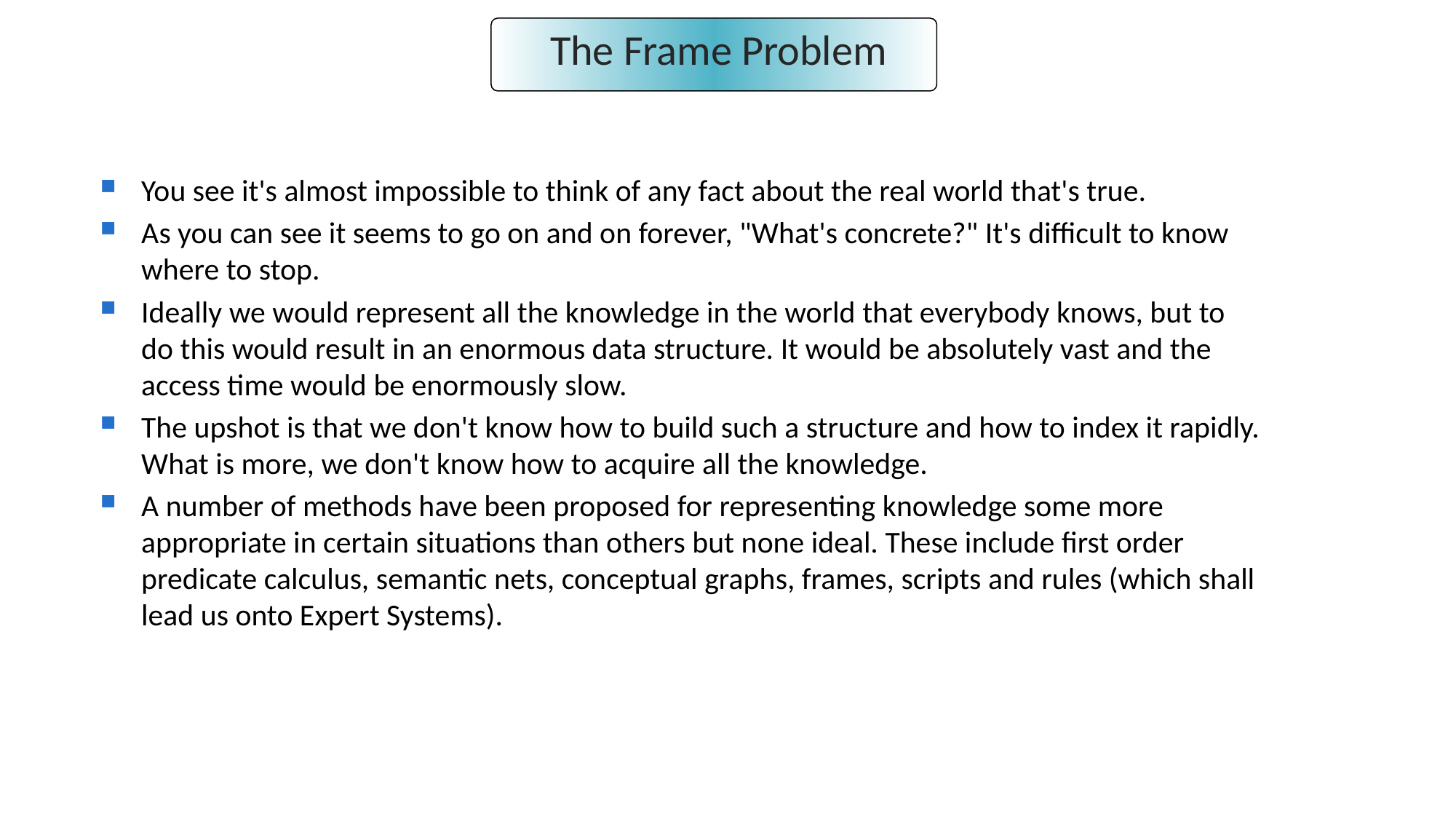

The Frame Problem

You see it's almost impossible to think of any fact about the real world that's true.
As you can see it seems to go on and on forever, "What's concrete?" It's difficult to know where to stop.
Ideally we would represent all the knowledge in the world that everybody knows, but to do this would result in an enormous data structure. It would be absolutely vast and the access time would be enormously slow.
The upshot is that we don't know how to build such a structure and how to index it rapidly. What is more, we don't know how to acquire all the knowledge.
A number of methods have been proposed for representing knowledge some more appropriate in certain situations than others but none ideal. These include first order predicate calculus, semantic nets, conceptual graphs, frames, scripts and rules (which shall lead us onto Expert Systems).